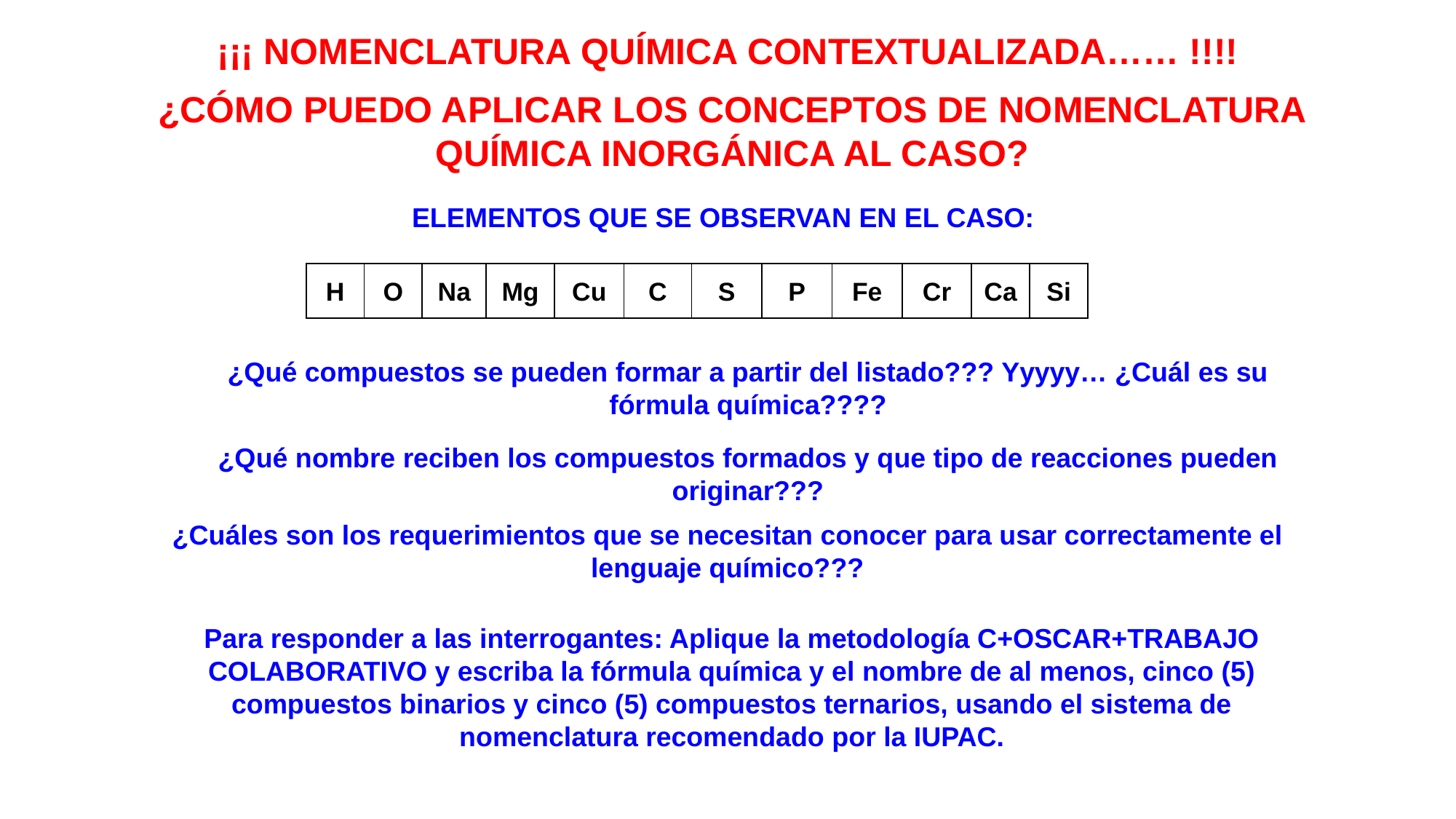

¡¡¡ NOMENCLATURA QUÍMICA CONTEXTUALIZADA…… !!!!
¿CÓMO PUEDO APLICAR LOS CONCEPTOS DE NOMENCLATURA QUÍMICA INORGÁNICA AL CASO?
ELEMENTOS QUE SE OBSERVAN EN EL CASO:

| H | O | Na | Mg | Cu | C | S | P | Fe | Cr | Ca | Si |
| --- | --- | --- | --- | --- | --- | --- | --- | --- | --- | --- | --- |
	¿Qué compuestos se pueden formar a partir del listado??? Yyyyy… ¿Cuál es su fórmula química????
	¿Qué nombre reciben los compuestos formados y que tipo de reacciones pueden originar???
¿Cuáles son los requerimientos que se necesitan conocer para usar correctamente el lenguaje químico???
Para responder a las interrogantes: Aplique la metodología C+OSCAR+TRABAJO COLABORATIVO y escriba la fórmula química y el nombre de al menos, cinco (5) compuestos binarios y cinco (5) compuestos ternarios, usando el sistema de nomenclatura recomendado por la IUPAC.